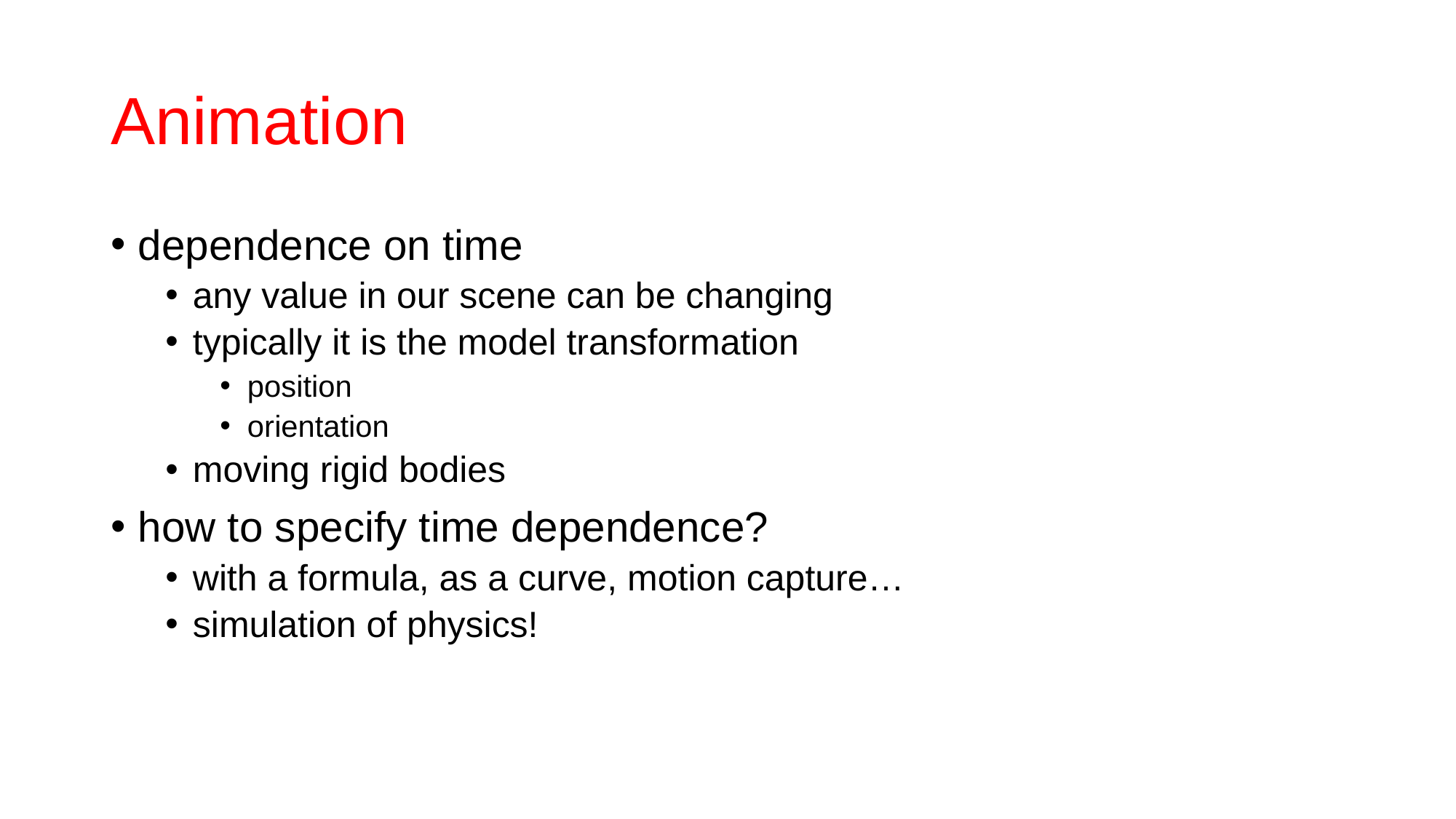

# Animation
dependence on time
any value in our scene can be changing
typically it is the model transformation
position
orientation
moving rigid bodies
how to specify time dependence?
with a formula, as a curve, motion capture…
simulation of physics!